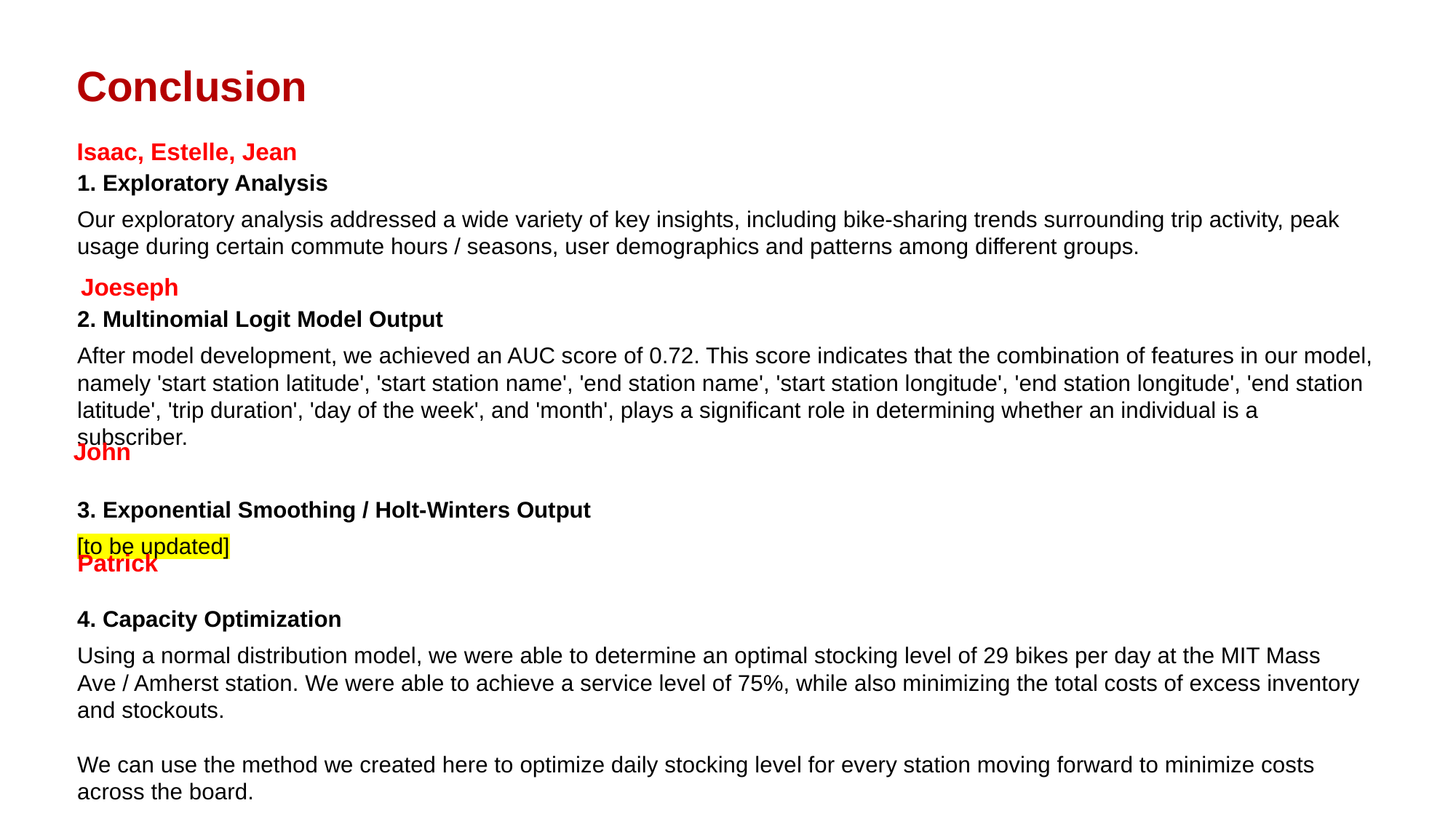

# Conclusion
Isaac, Estelle, Jean
1. Exploratory Analysis
Our exploratory analysis addressed a wide variety of key insights, including bike-sharing trends surrounding trip activity, peak usage during certain commute hours / seasons, user demographics and patterns among different groups.

2. Multinomial Logit Model Output
After model development, we achieved an AUC score of 0.72. This score indicates that the combination of features in our model, namely 'start station latitude', 'start station name', 'end station name', 'start station longitude', 'end station longitude', 'end station latitude', 'trip duration', 'day of the week', and 'month', plays a significant role in determining whether an individual is a subscriber.

3. Exponential Smoothing / Holt-Winters Output
[to be updated]

4. Capacity Optimization
Using a normal distribution model, we were able to determine an optimal stocking level of 29 bikes per day at the MIT Mass Ave / Amherst station. We were able to achieve a service level of 75%, while also minimizing the total costs of excess inventory and stockouts.
We can use the method we created here to optimize daily stocking level for every station moving forward to minimize costs across the board.
Joeseph
John
Patrick